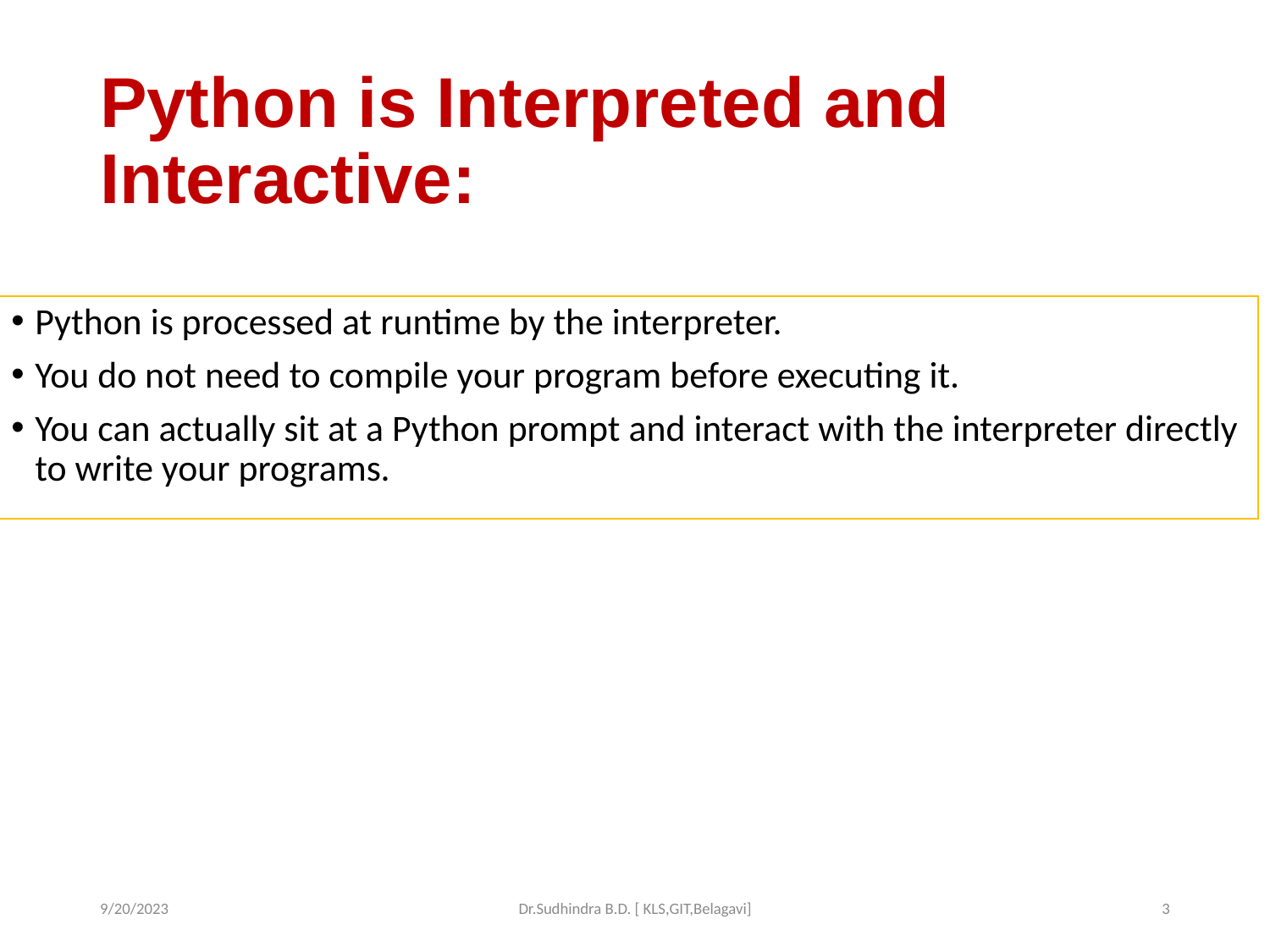

# Python is Interpreted and Interactive:
Python is processed at runtime by the interpreter.
You do not need to compile your program before executing it.
You can actually sit at a Python prompt and interact with the interpreter directly to write your programs.

9/20/2023
Dr.Sudhindra B.D. [ KLS,GIT,Belagavi]
3